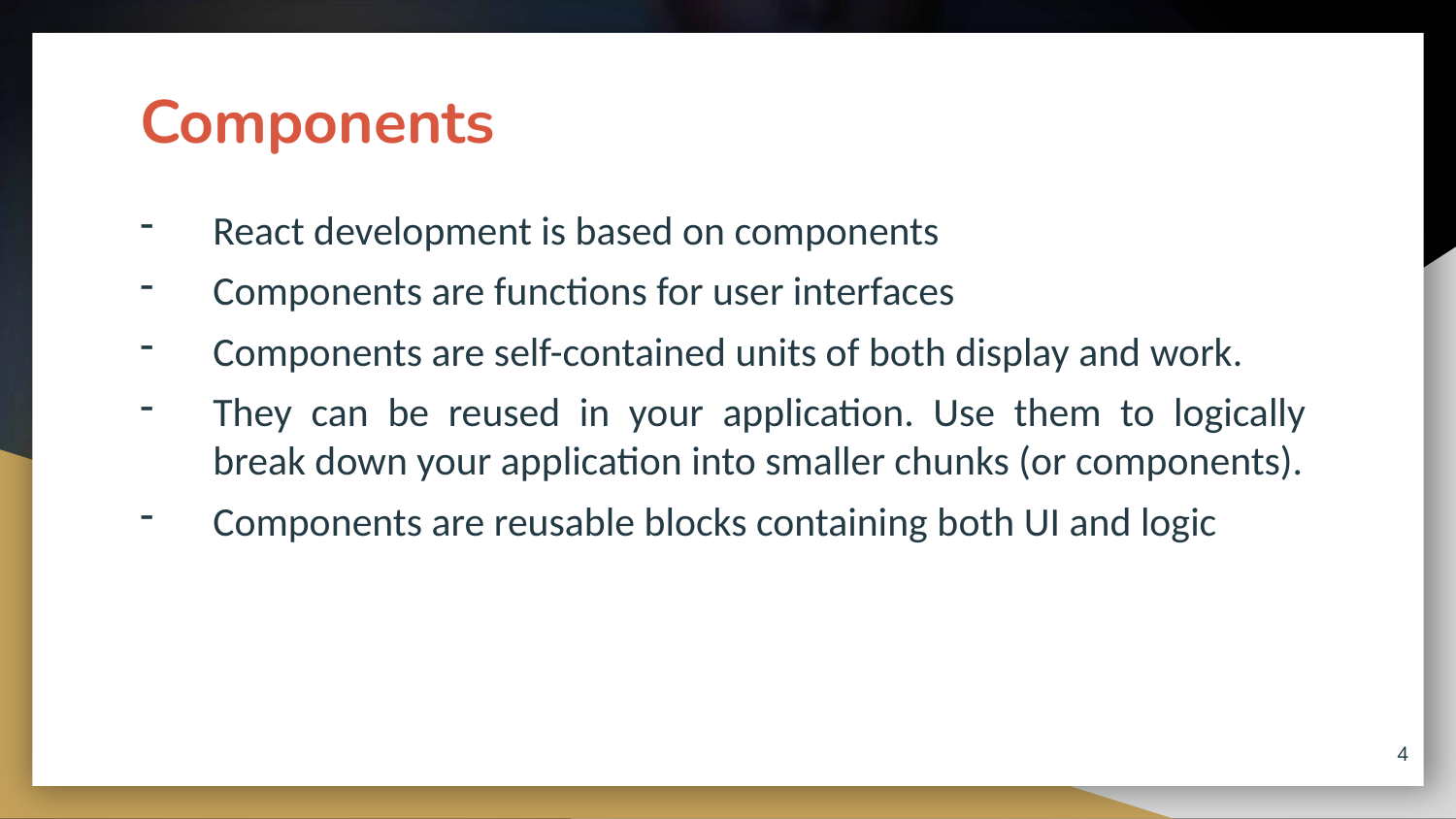

# Components
React development is based on components
Components are functions for user interfaces
Components are self-contained units of both display and work.
They can be reused in your application. Use them to logically break down your application into smaller chunks (or components).
Components are reusable blocks containing both UI and logic

4